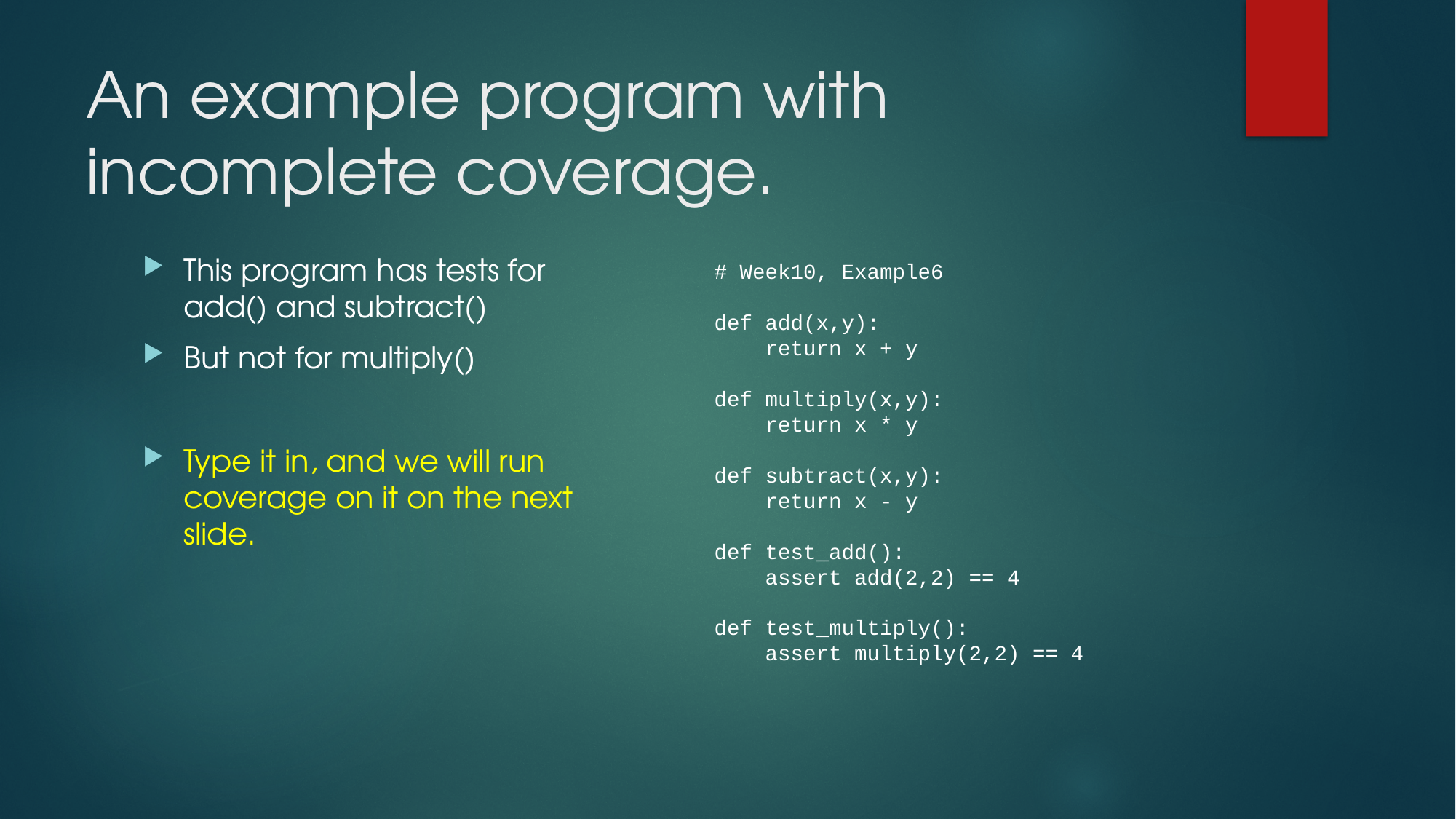

# An example program with incomplete coverage.
This program has tests for add() and subtract()
But not for multiply()

Type it in, and we will run coverage on it on the next slide.

# Week10, Example6

def add(x,y):
    return x + y

def multiply(x,y):
    return x * y

def subtract(x,y):
    return x - y

def test_add():
    assert add(2,2) == 4

def test_multiply():
    assert multiply(2,2) == 4